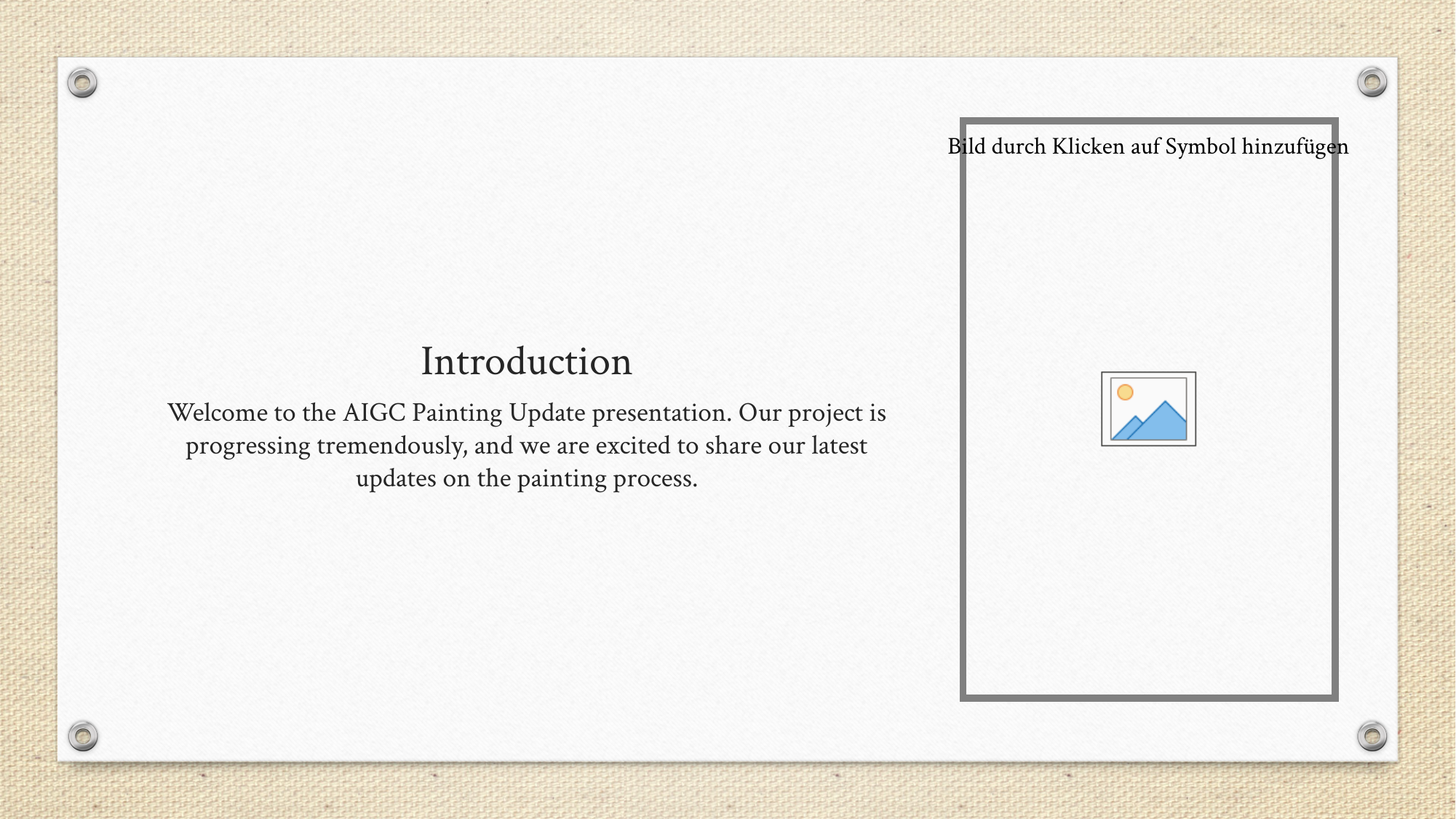

# Introduction
Welcome to the AIGC Painting Update presentation. Our project is progressing tremendously, and we are excited to share our latest updates on the painting process.